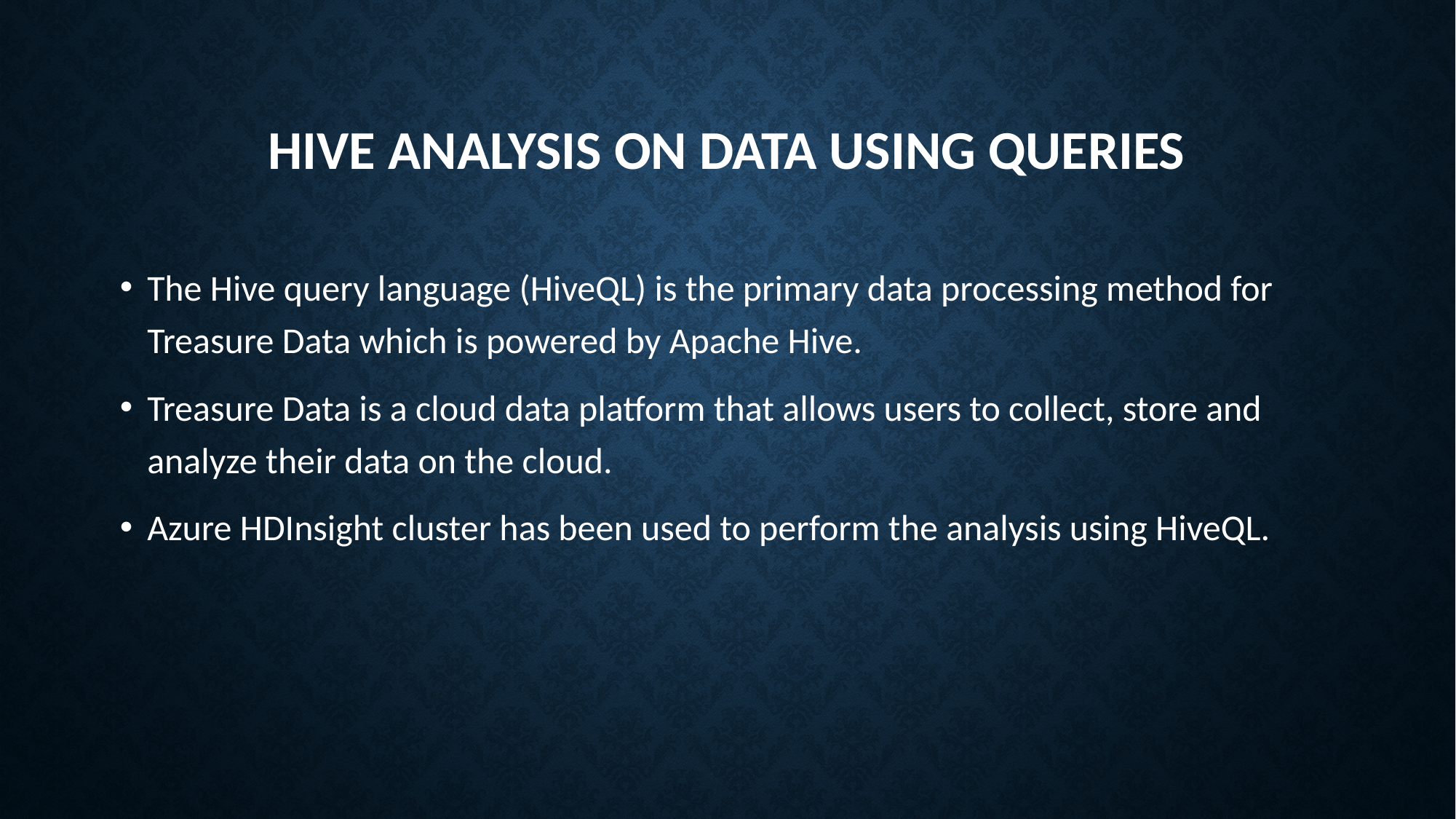

# Hive analysis on data using queries
The Hive query language (HiveQL) is the primary data processing method for Treasure Data which is powered by Apache Hive.
Treasure Data is a cloud data platform that allows users to collect, store and analyze their data on the cloud.
Azure HDInsight cluster has been used to perform the analysis using HiveQL.